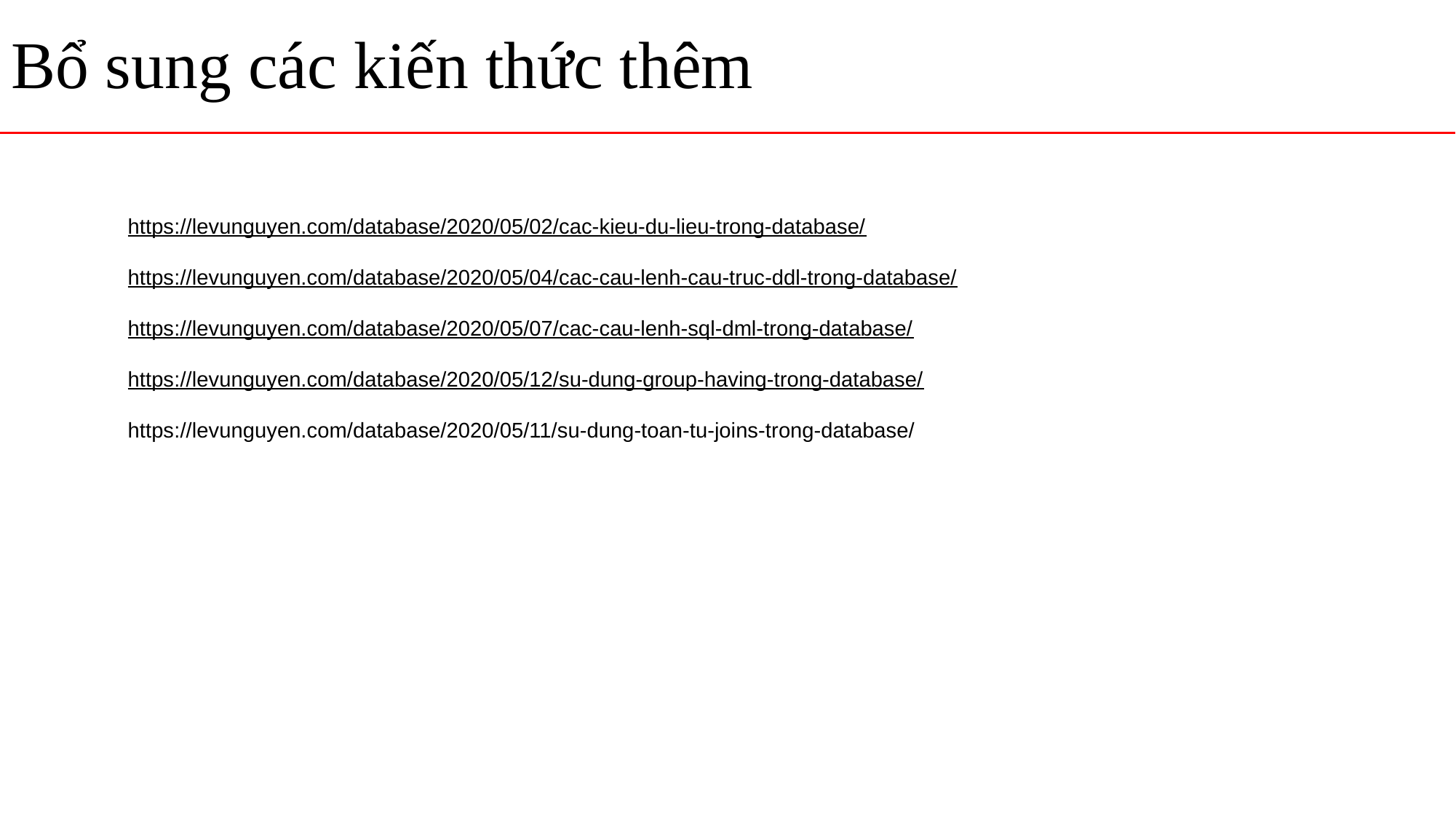

# Bổ sung các kiến thức thêm

https://levunguyen.com/database/2020/05/02/cac-kieu-du-lieu-trong-database/

https://levunguyen.com/database/2020/05/04/cac-cau-lenh-cau-truc-ddl-trong-database/

https://levunguyen.com/database/2020/05/07/cac-cau-lenh-sql-dml-trong-database/

https://levunguyen.com/database/2020/05/12/su-dung-group-having-trong-database/

https://levunguyen.com/database/2020/05/11/su-dung-toan-tu-joins-trong-database/